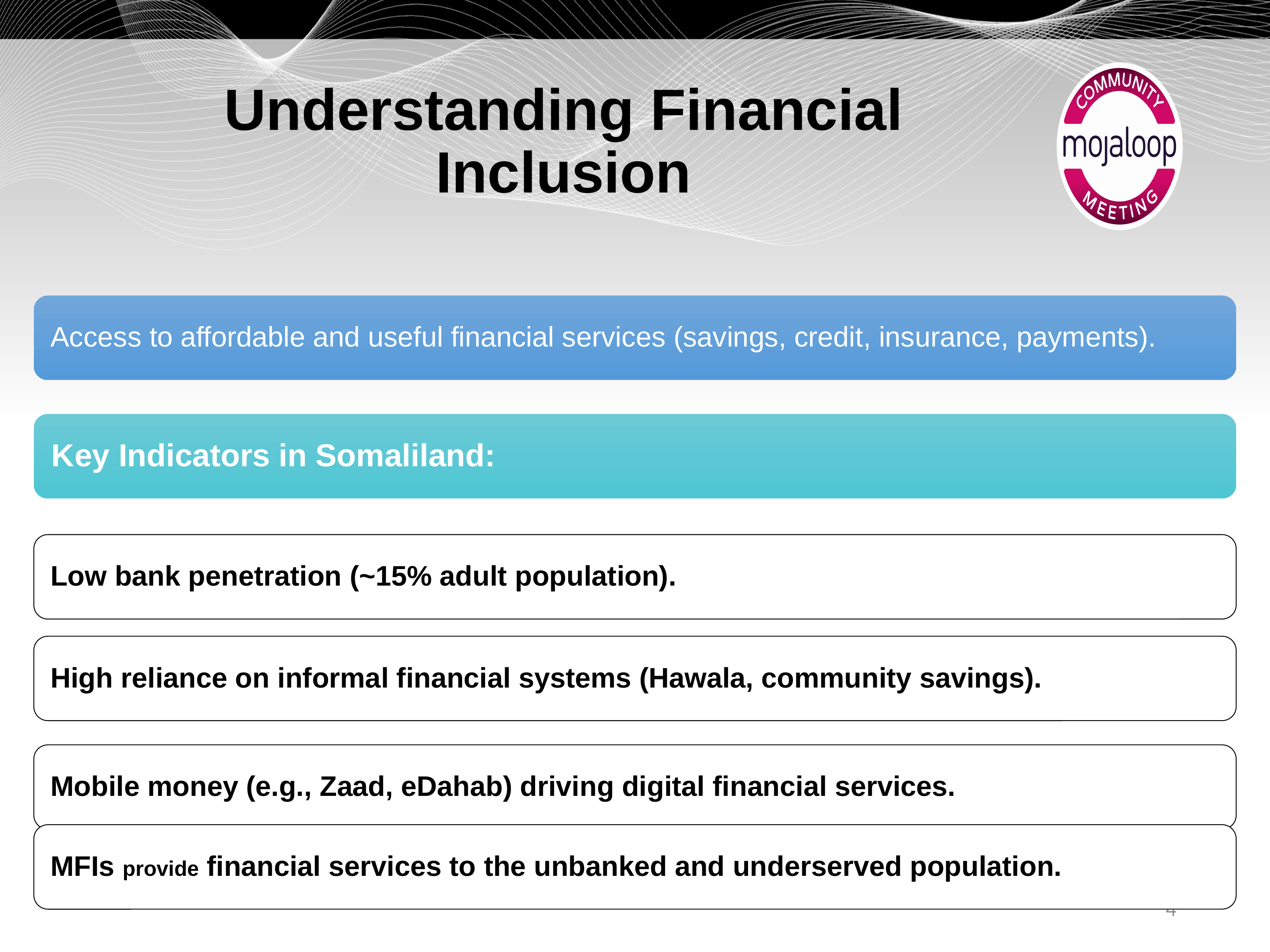

# Understanding Financial Inclusion
Access to affordable and useful financial services (savings, credit, insurance, payments).
Key Indicators in Somaliland:
Low bank penetration (~15% adult population).
High reliance on informal financial systems (Hawala, community savings).
Mobile money (e.g., Zaad, eDahab) driving digital financial services.
MFIs provide financial services to the unbanked and underserved population.
4